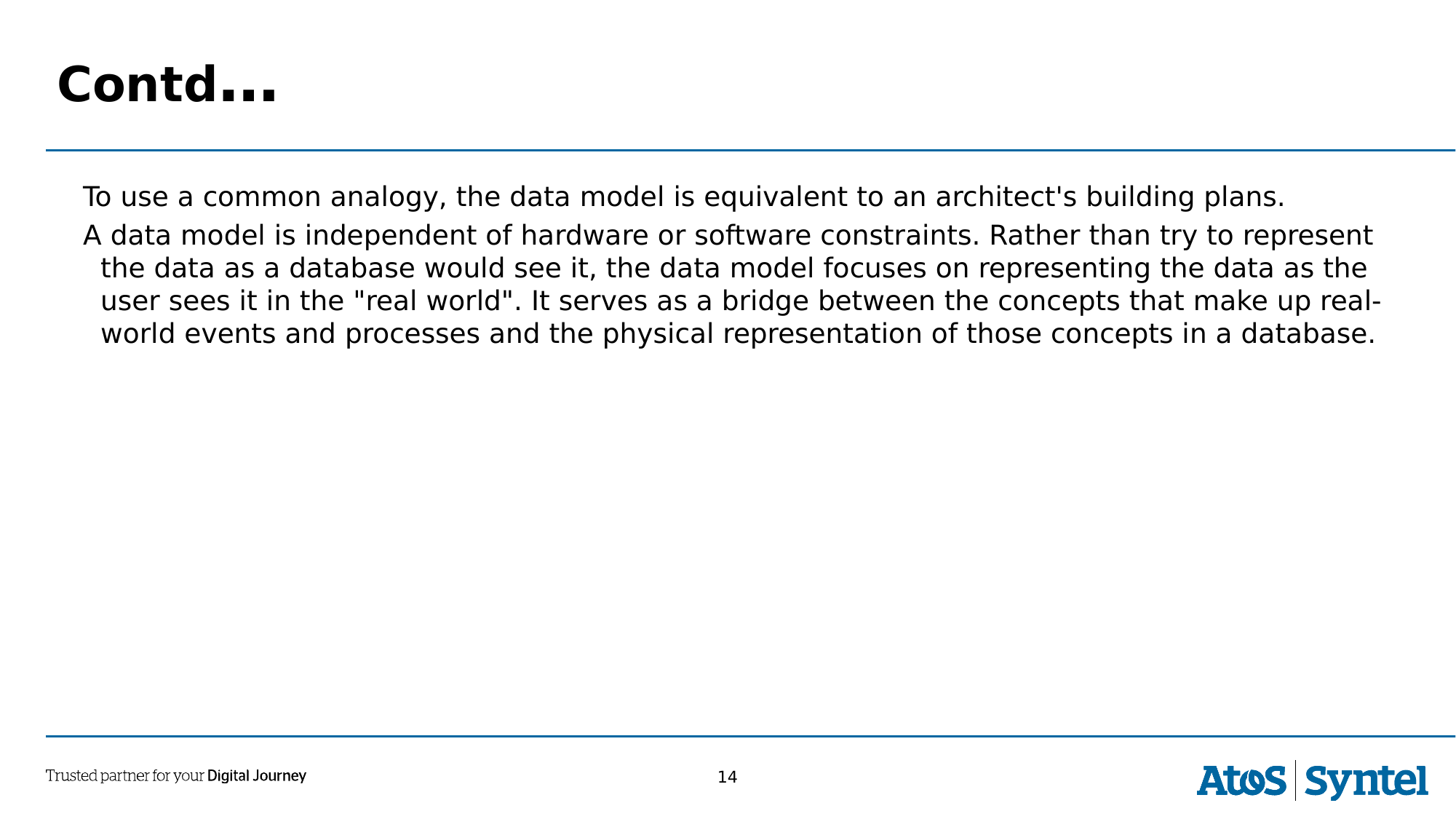

# Contd…
   To use a common analogy, the data model is equivalent to an architect's building plans.
   A data model is independent of hardware or software constraints. Rather than try to represent the data as a database would see it, the data model focuses on representing the data as the user sees it in the "real world". It serves as a bridge between the concepts that make up real-world events and processes and the physical representation of those concepts in a database.